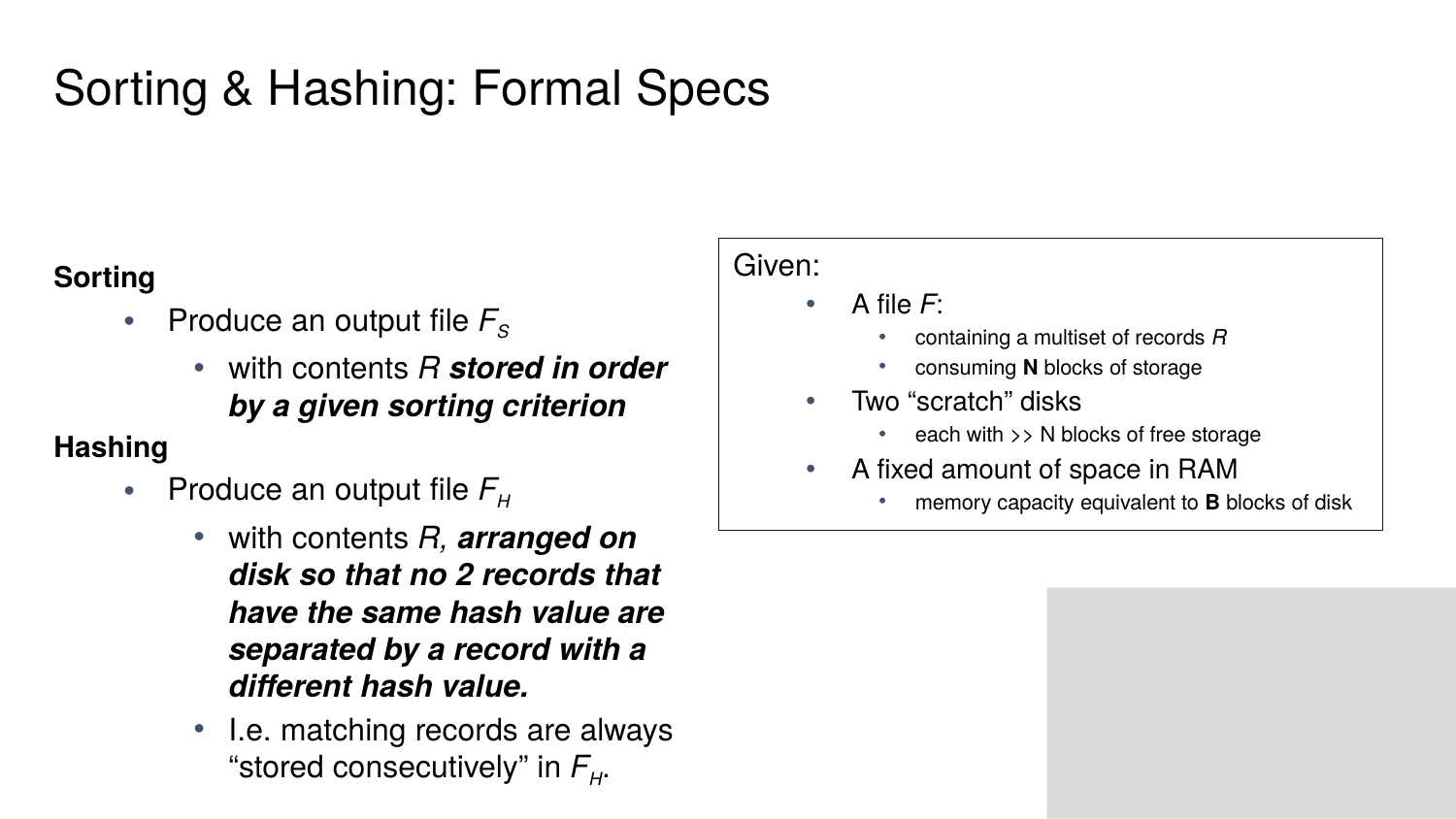

# Sorting & Hashing: Formal Specs
Given:
A file F:
containing a multiset of records R
consuming N blocks of storage
Two “scratch” disks
each with >> N blocks of free storage
A fixed amount of space in RAM
memory capacity equivalent to B blocks of disk
Sorting
Produce an output file FS
with contents R stored in order by a given sorting criterion
Hashing
Produce an output file FH
with contents R, arranged on disk so that no 2 records that have the same hash value are separated by a record with a different hash value.
I.e. matching records are always “stored consecutively” in FH.